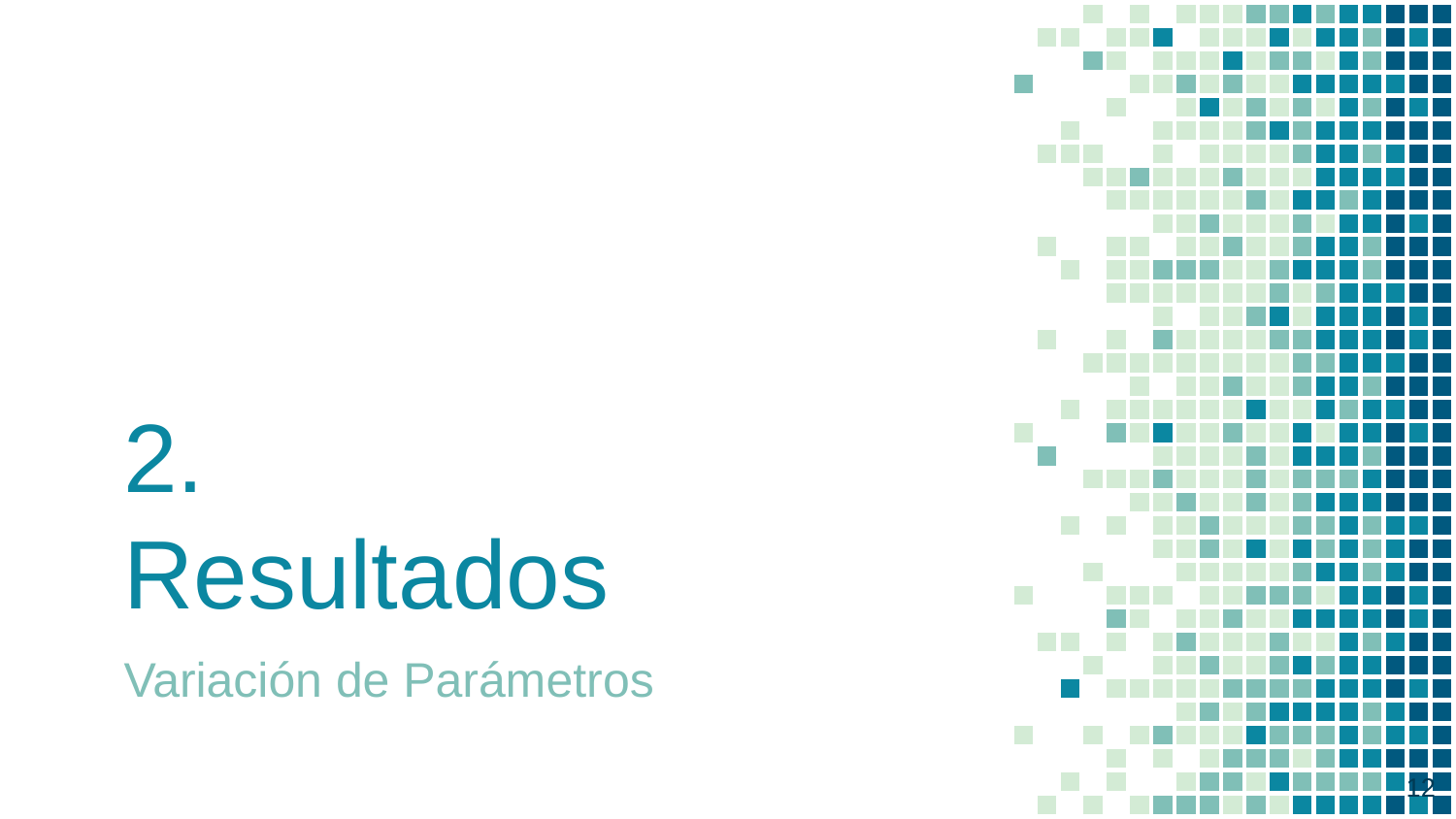

# 2.
Resultados
Variación de Parámetros
12